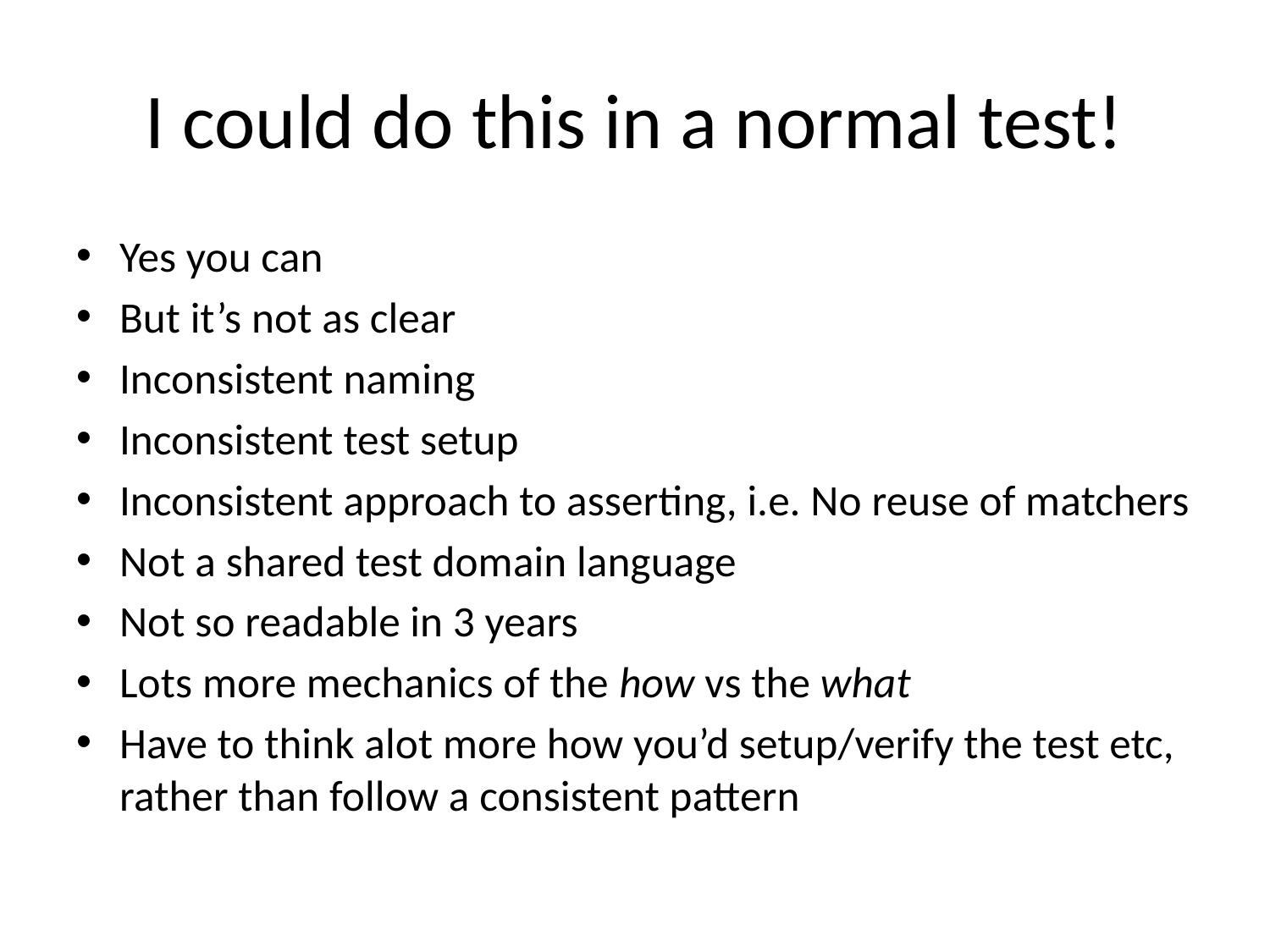

# I could do this in a normal test!
Yes you can
But it’s not as clear
Inconsistent naming
Inconsistent test setup
Inconsistent approach to asserting, i.e. No reuse of matchers
Not a shared test domain language
Not so readable in 3 years
Lots more mechanics of the how vs the what
Have to think alot more how you’d setup/verify the test etc, rather than follow a consistent pattern